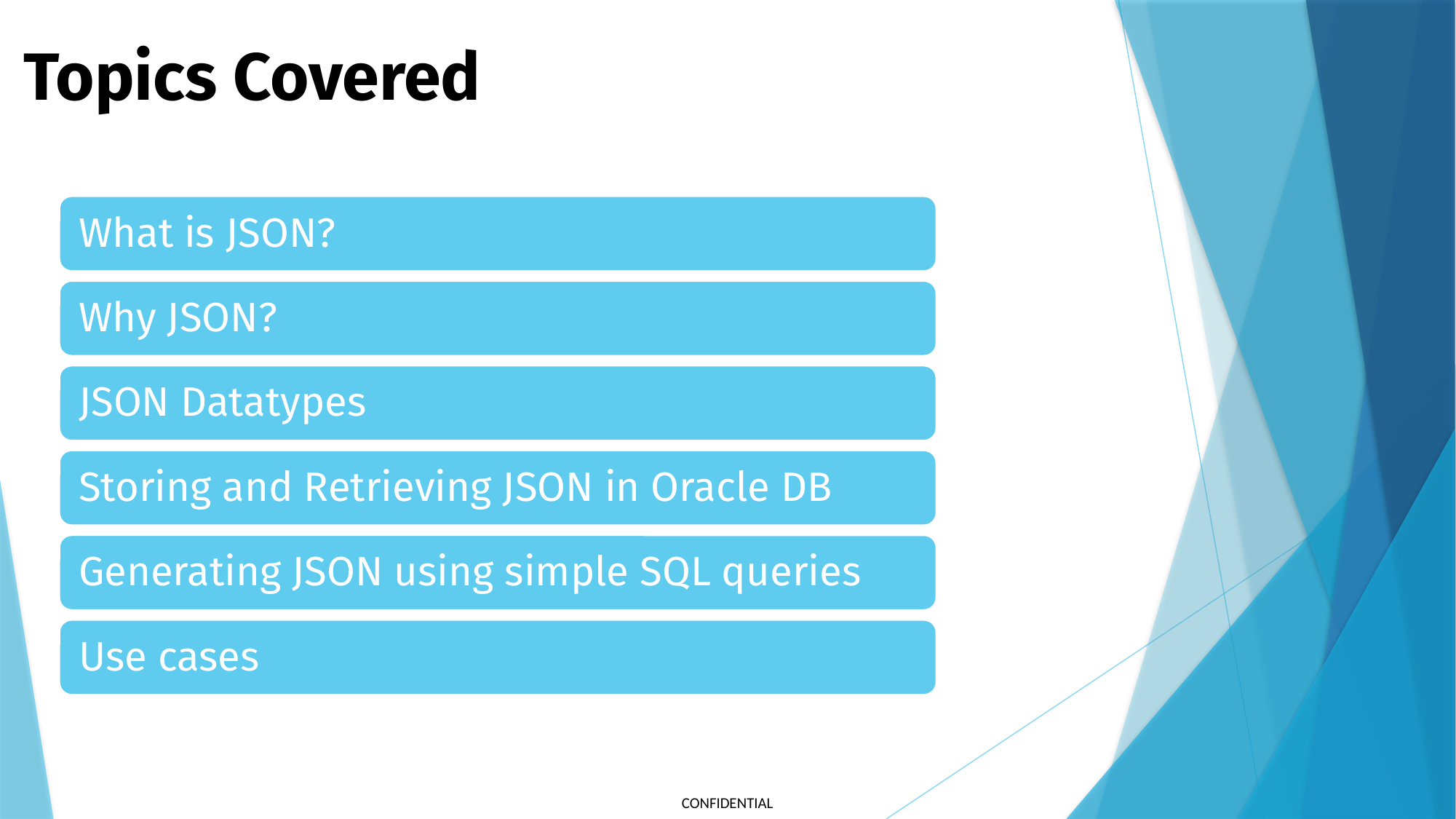

Topics Covered
What is JSON?
Why JSON?
JSON Datatypes
Storing and Retrieving JSON in Oracle DB
Generating JSON using simple SQL queries
Use cases